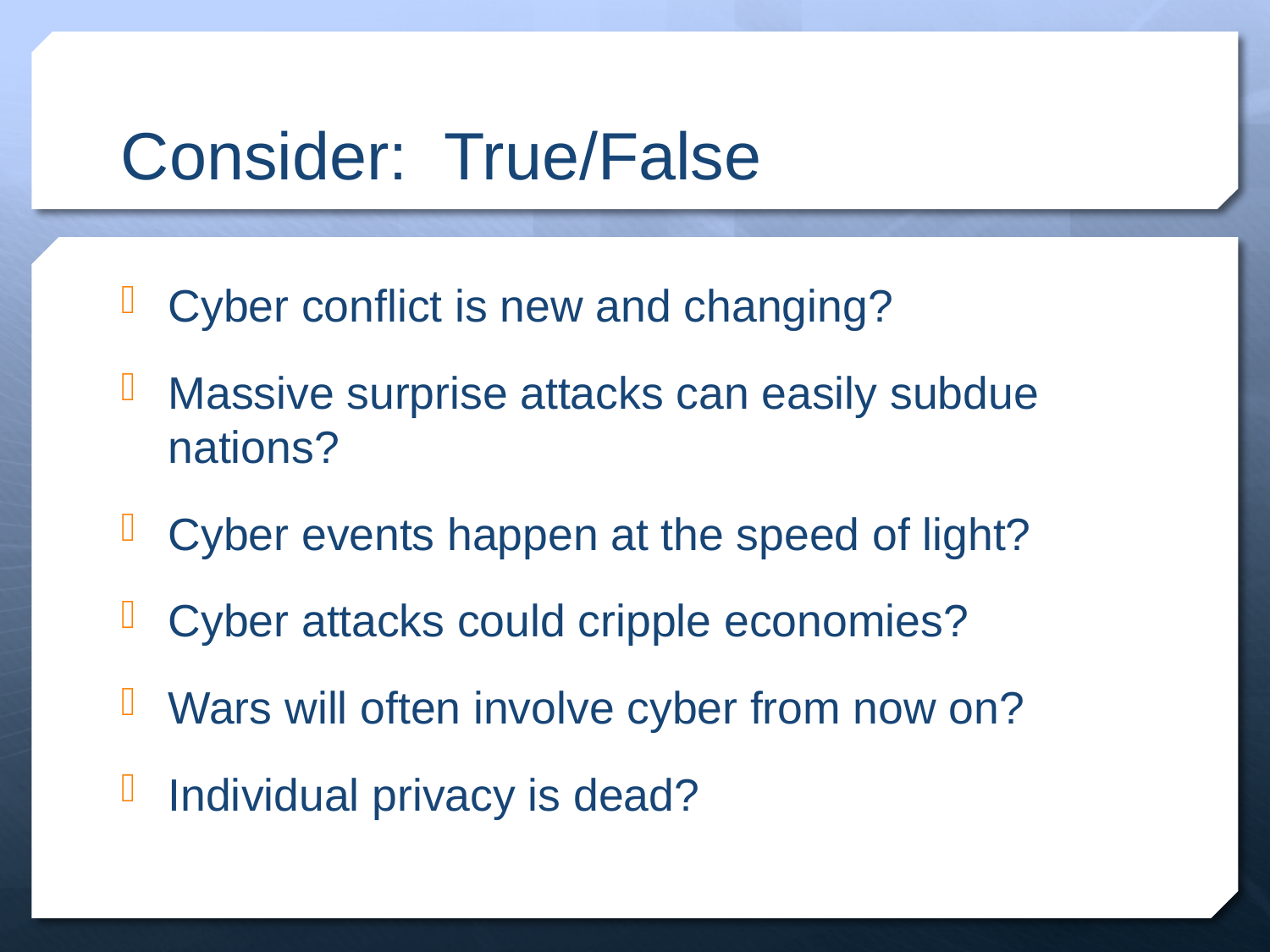

# Consider:  True/False
Cyber conflict is new and changing?
Massive surprise attacks can easily subdue nations?
Cyber events happen at the speed of light?
Cyber attacks could cripple economies?
Wars will often involve cyber from now on?
Individual privacy is dead?